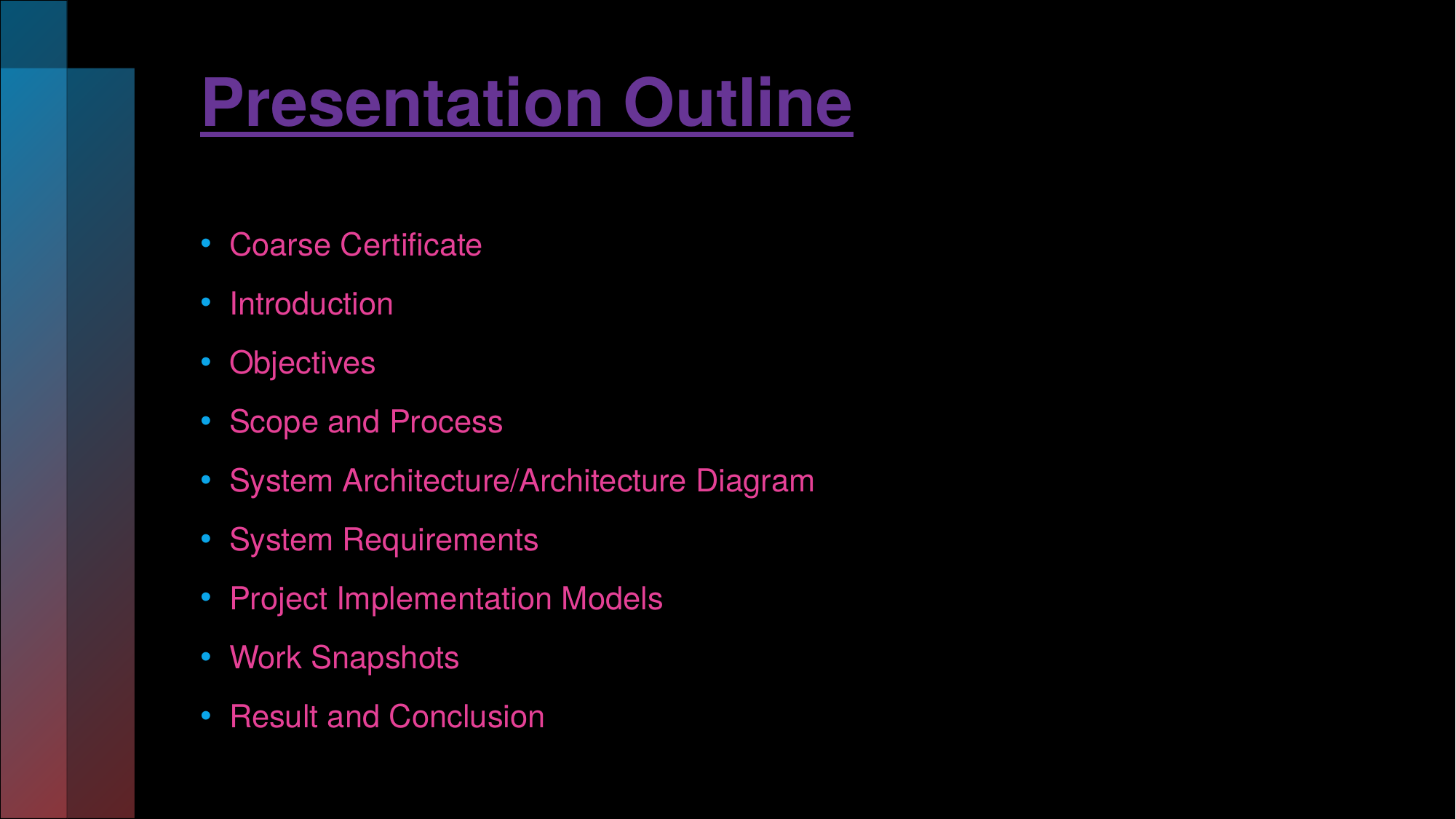

# Presentation Outline
Coarse Certificate
Introduction
Objectives
Scope and Process
System Architecture/Architecture Diagram
System Requirements
Project Implementation Models
Work Snapshots
Result and Conclusion